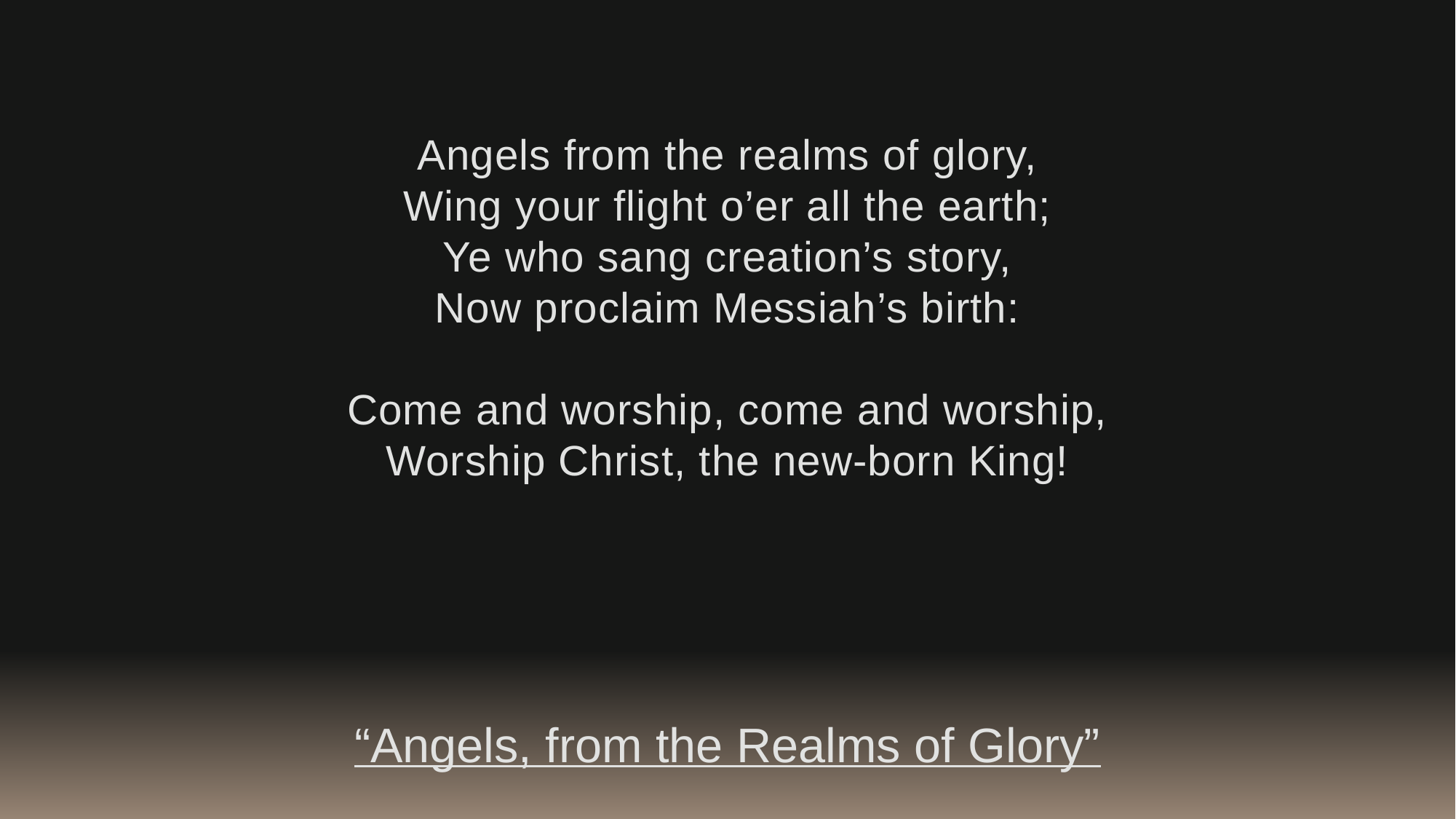

Angels from the realms of glory,
Wing your flight o’er all the earth;
Ye who sang creation’s story,
Now proclaim Messiah’s birth:

Come and worship, come and worship,
Worship Christ, the new-born King!

“Angels, from the Realms of Glory”